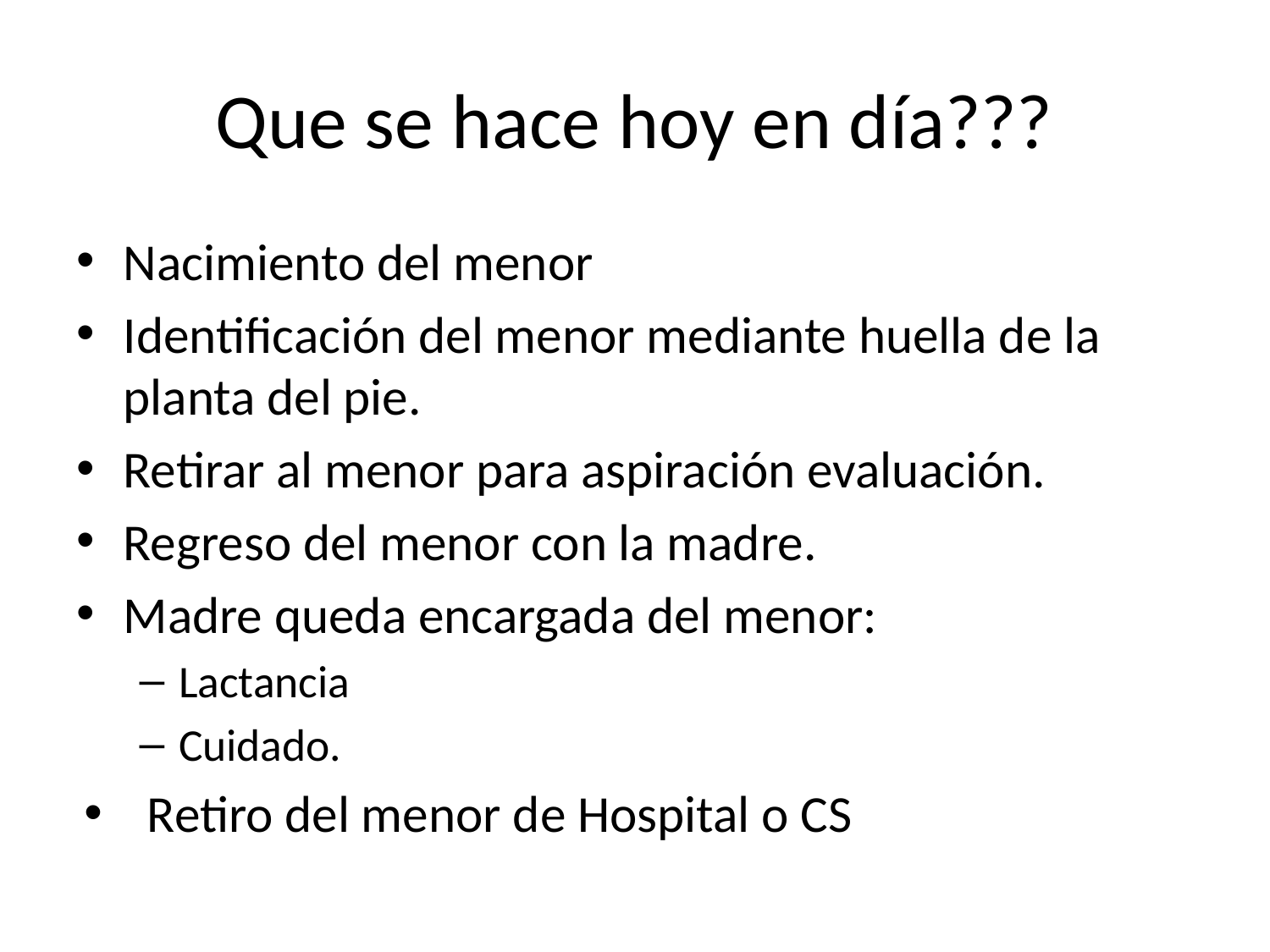

# Que se hace hoy en día???
Nacimiento del menor
Identificación del menor mediante huella de la planta del pie.
Retirar al menor para aspiración evaluación.
Regreso del menor con la madre.
Madre queda encargada del menor:
Lactancia
Cuidado.
Retiro del menor de Hospital o CS